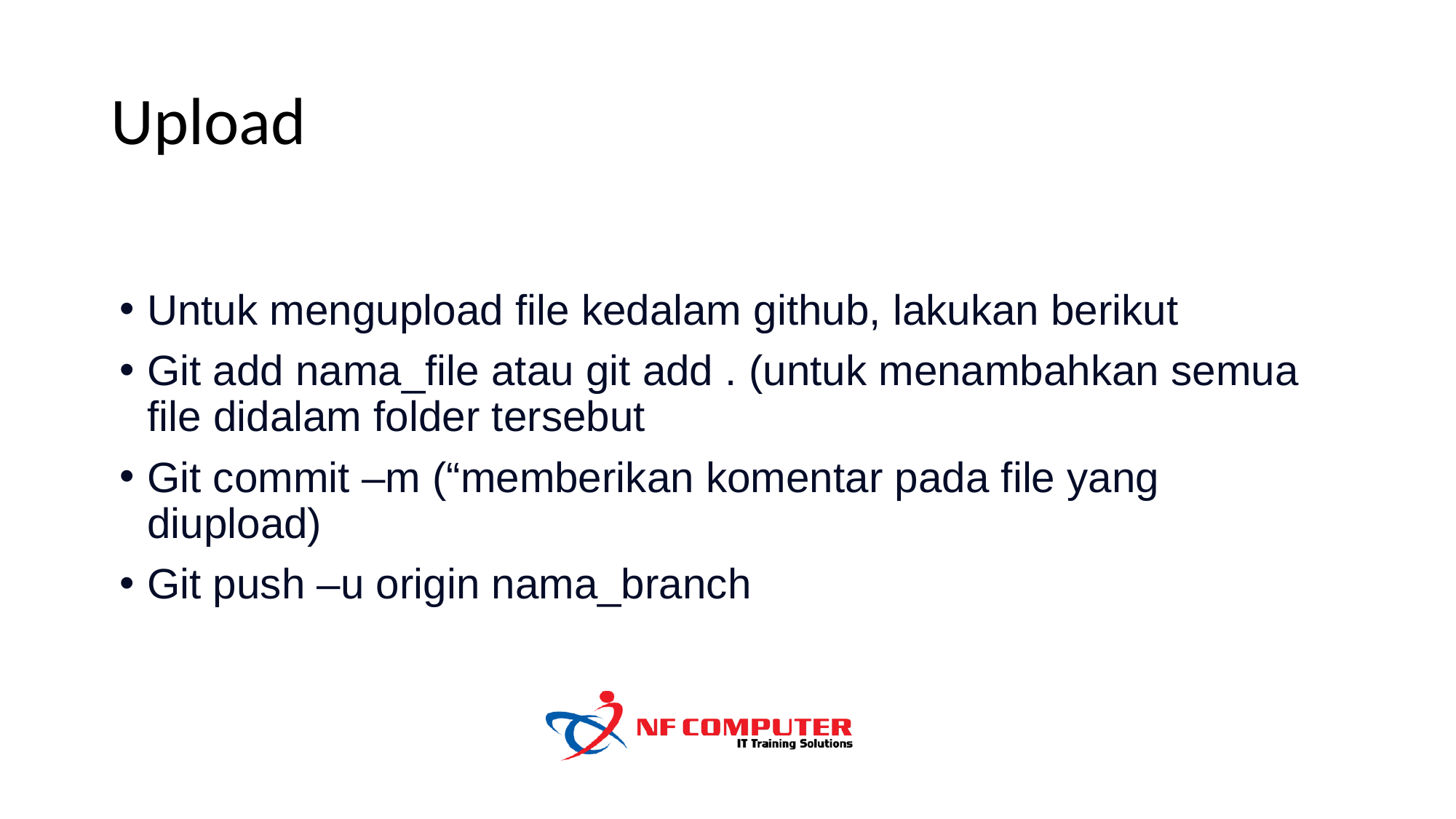

# Upload
Untuk mengupload file kedalam github, lakukan berikut
Git add nama_file atau git add . (untuk menambahkan semua file didalam folder tersebut
Git commit –m (“memberikan komentar pada file yang diupload)
Git push –u origin nama_branch